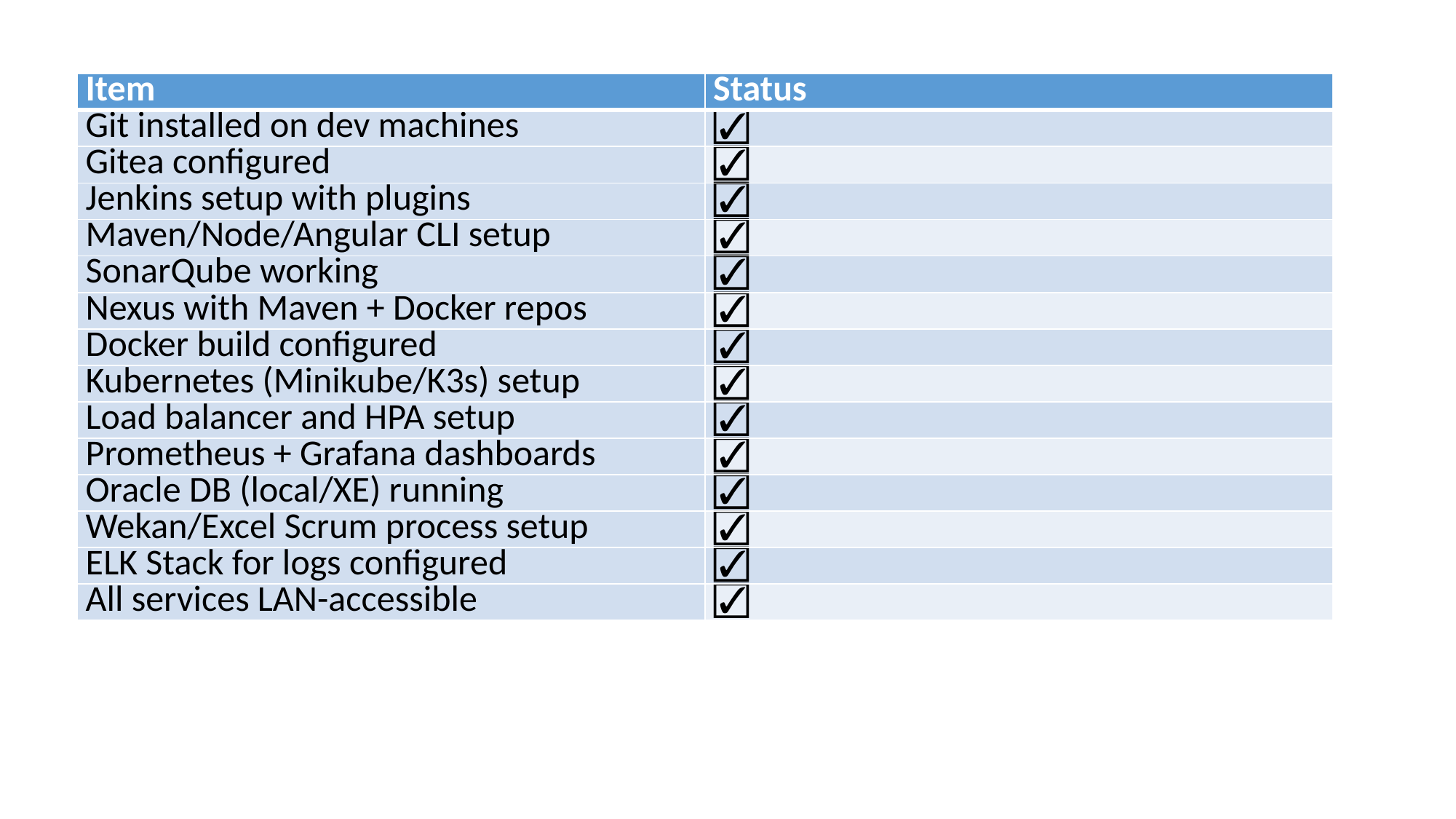

| Item | Status |
| --- | --- |
| Git installed on dev machines | ☑ |
| Gitea configured | ☑ |
| Jenkins setup with plugins | ☑ |
| Maven/Node/Angular CLI setup | ☑ |
| SonarQube working | ☑ |
| Nexus with Maven + Docker repos | ☑ |
| Docker build configured | ☑ |
| Kubernetes (Minikube/K3s) setup | ☑ |
| Load balancer and HPA setup | ☑ |
| Prometheus + Grafana dashboards | ☑ |
| Oracle DB (local/XE) running | ☑ |
| Wekan/Excel Scrum process setup | ☑ |
| ELK Stack for logs configured | ☑ |
| All services LAN-accessible | ☑ |